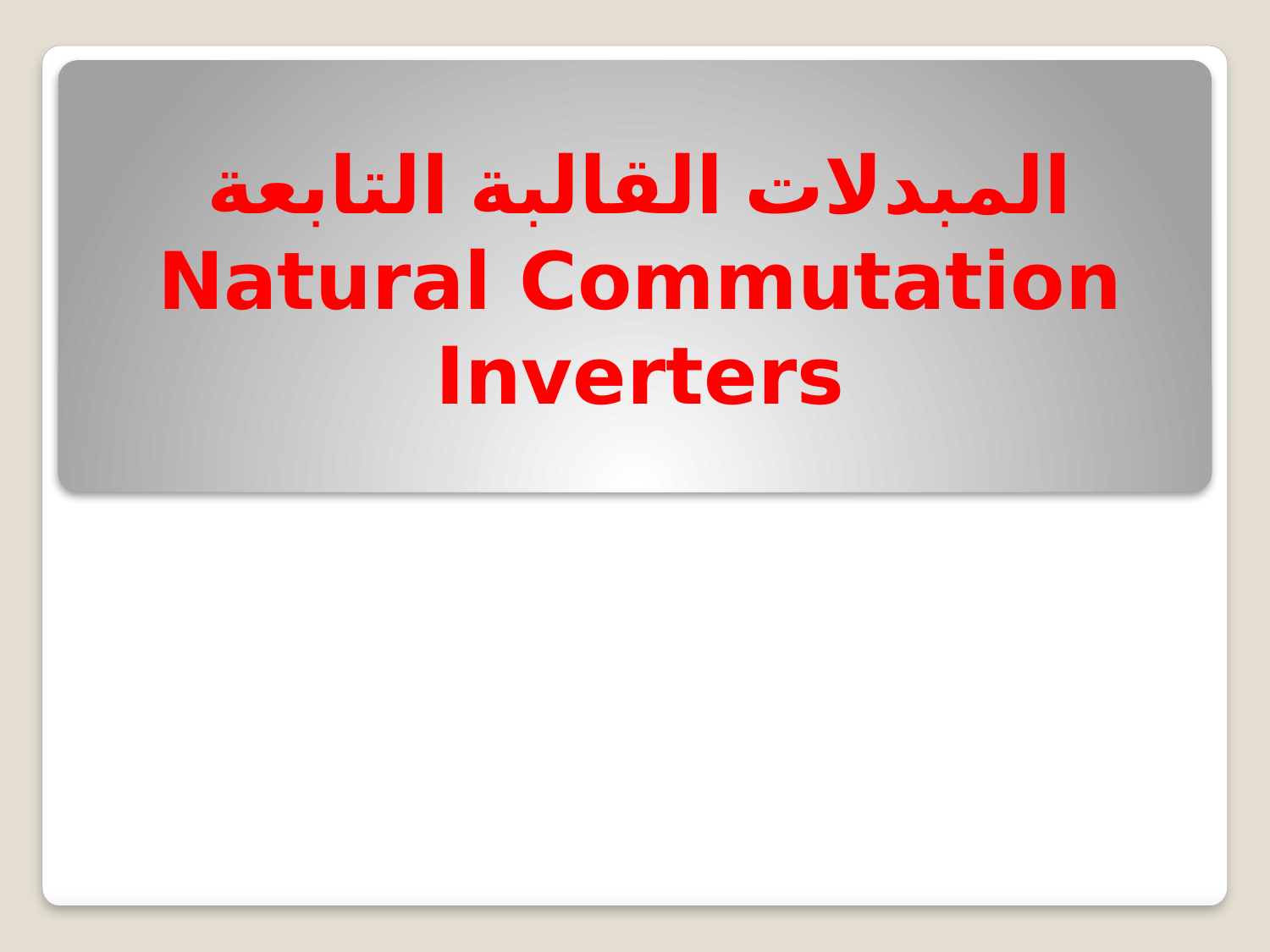

# المبدلات القالبة التابعة Natural Commutation Inverters